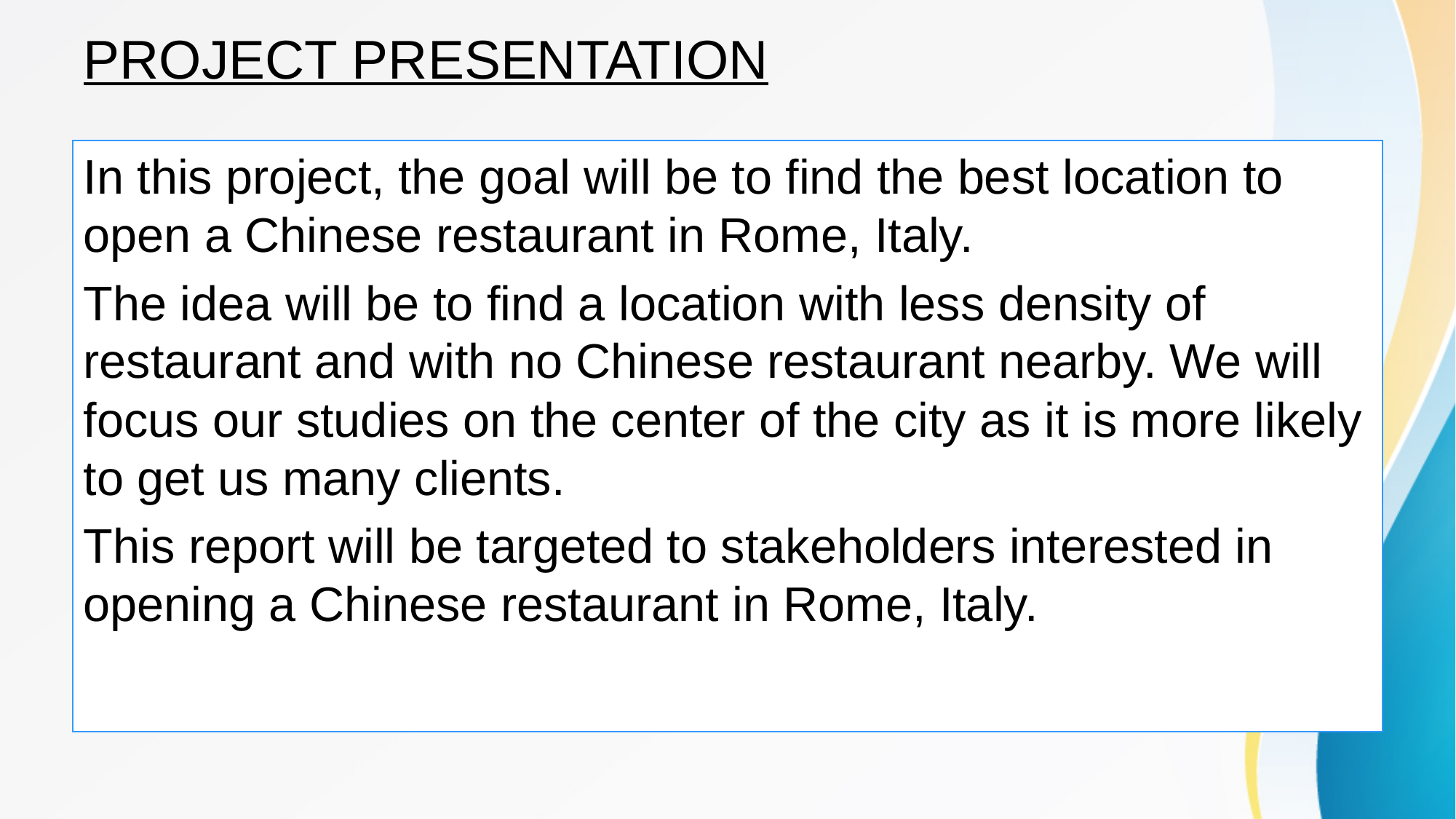

# PROJECT PRESENTATION
In this project, the goal will be to find the best location to open a Chinese restaurant in Rome, Italy.
The idea will be to find a location with less density of restaurant and with no Chinese restaurant nearby. We will focus our studies on the center of the city as it is more likely to get us many clients.
This report will be targeted to stakeholders interested in opening a Chinese restaurant in Rome, Italy.